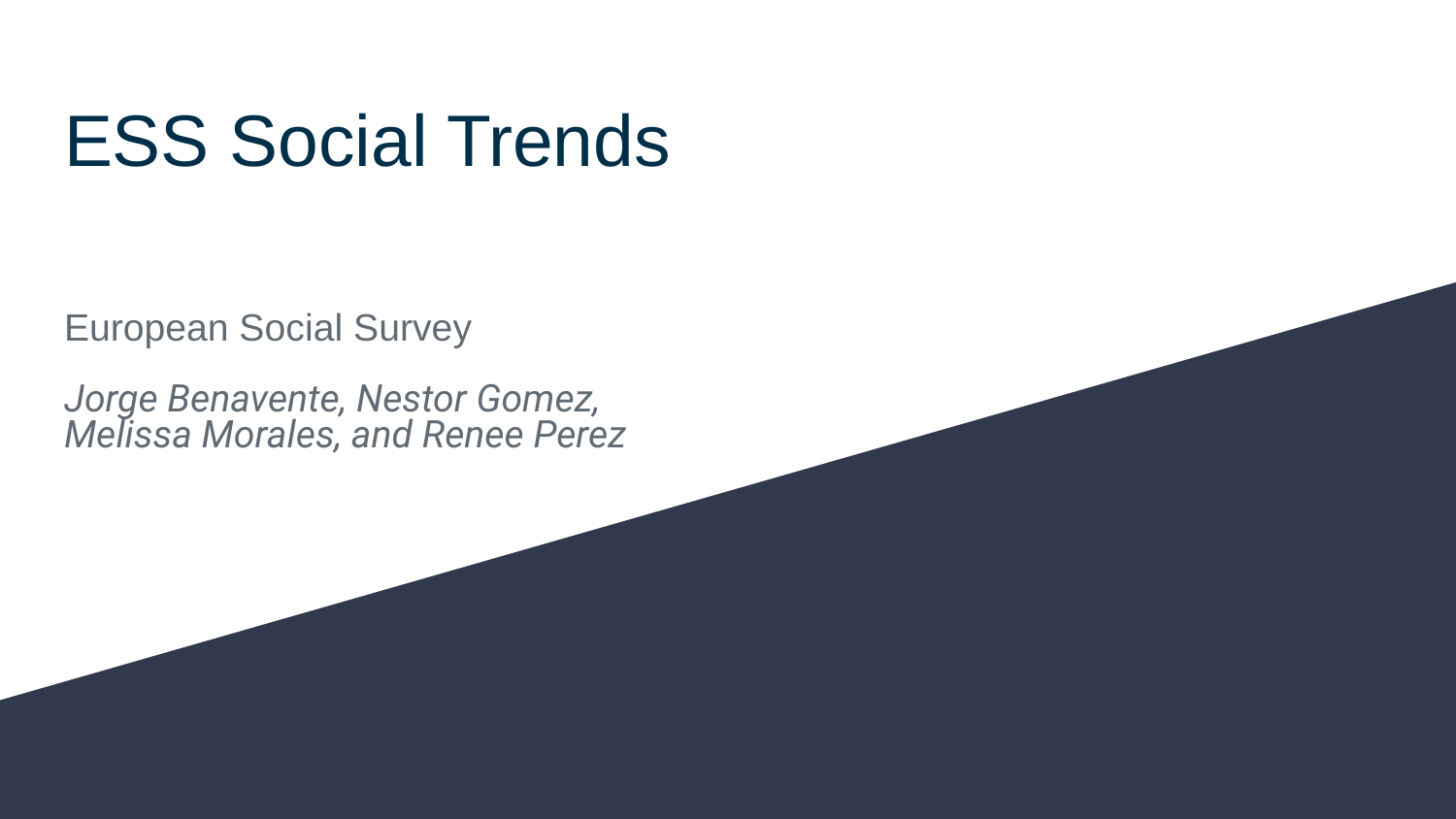

# ESS Social Trends
European Social Survey

Jorge Benavente, Nestor Gomez, Melissa Morales, and Renee Perez